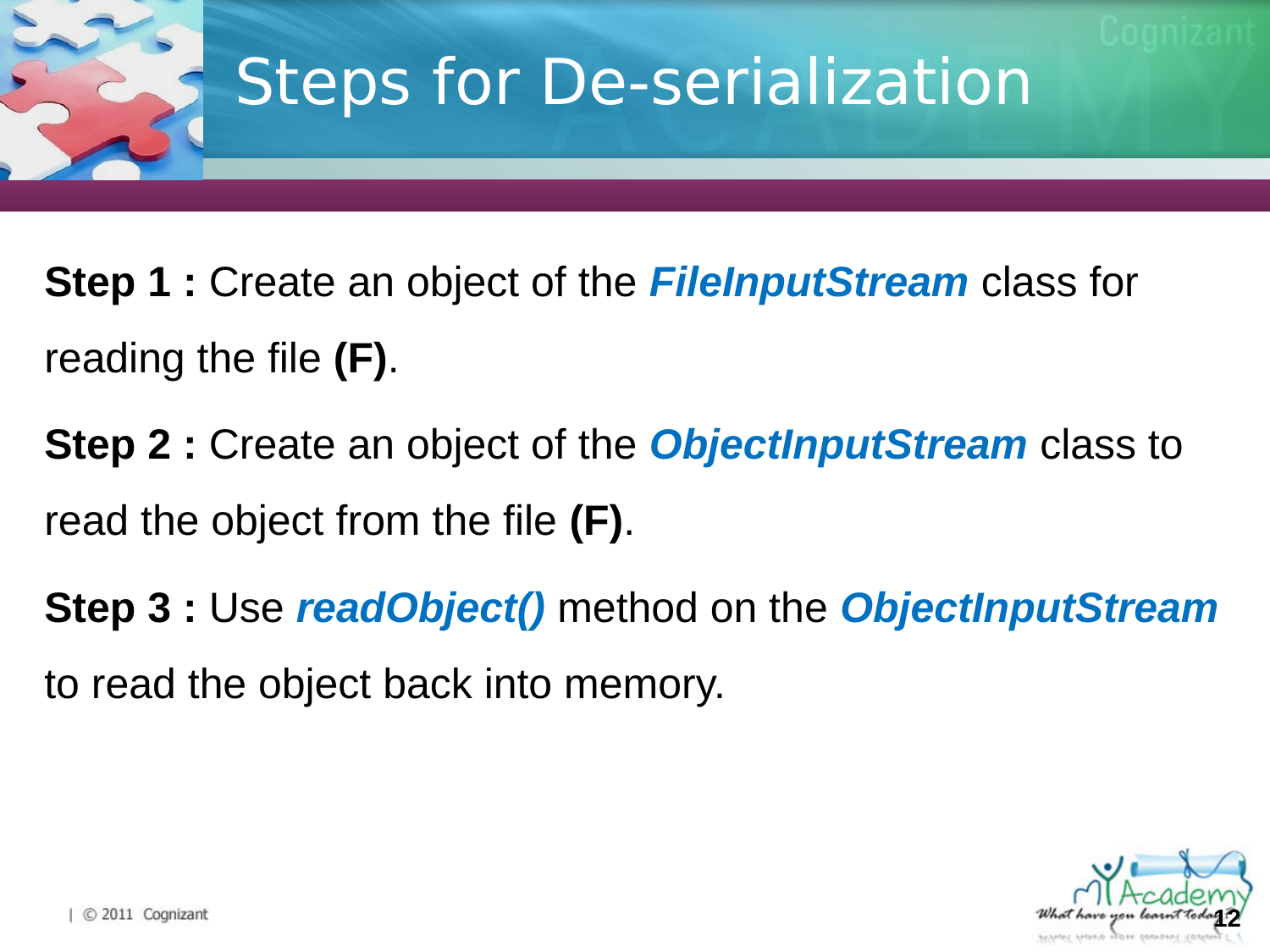

# Steps for De-serialization
Step 1 : Create an object of the FileInputStream class for reading the file (F).
Step 2 : Create an object of the ObjectInputStream class to read the object from the file (F).
Step 3 : Use readObject() method on the ObjectInputStream to read the object back into memory.
12